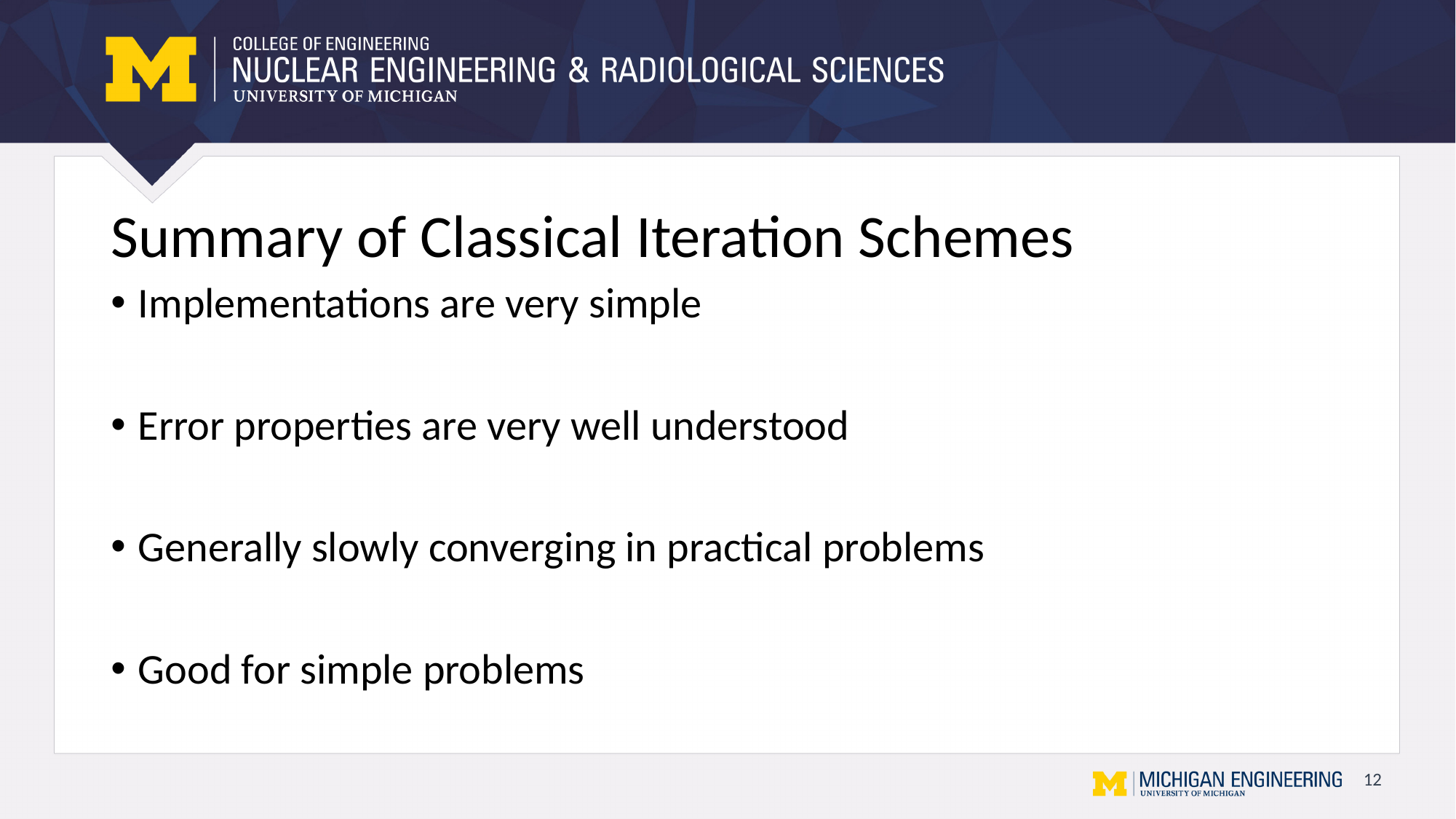

# Summary of Classical Iteration Schemes
Implementations are very simple

Error properties are very well understood

Generally slowly converging in practical problems

Good for simple problems